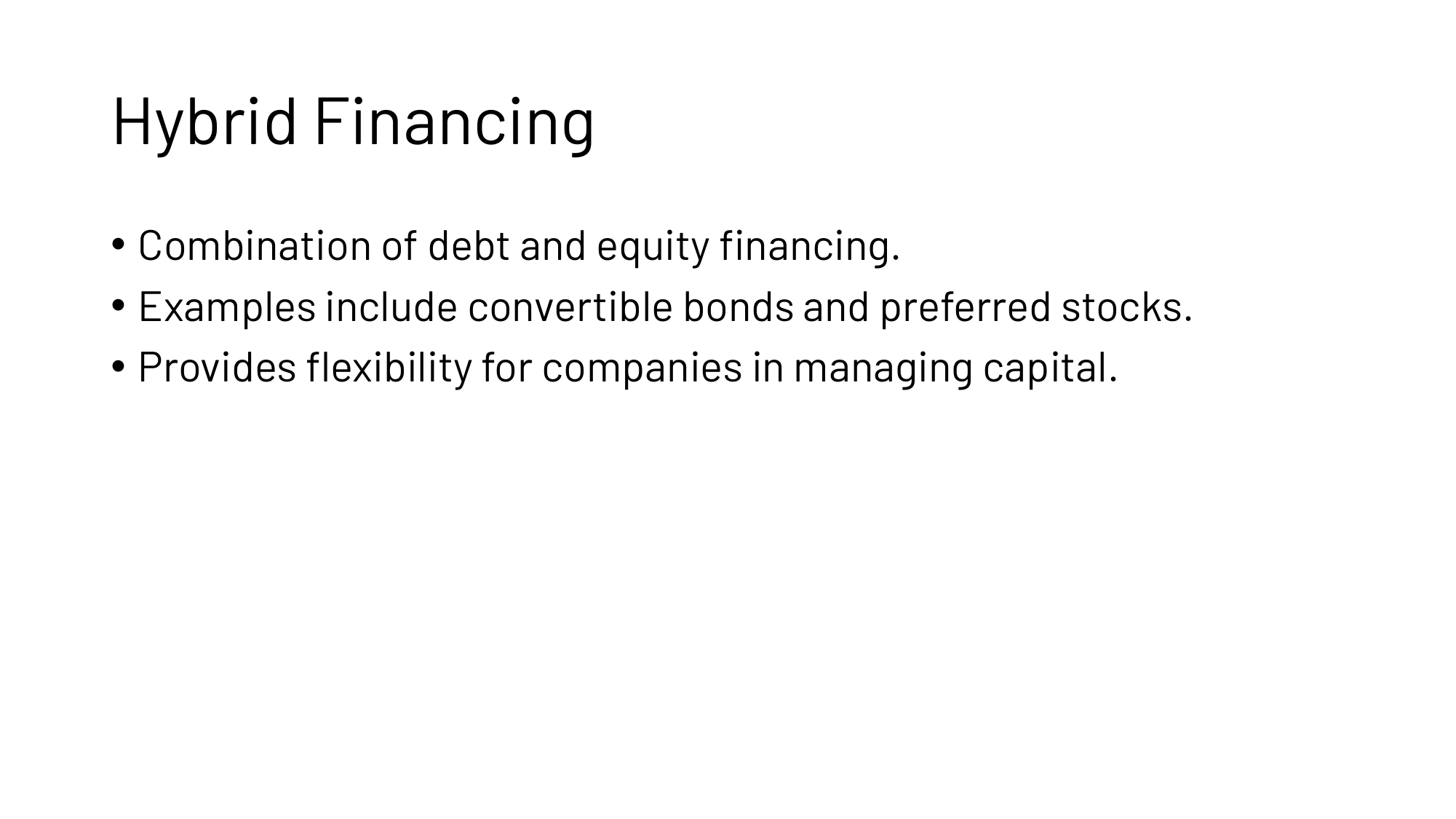

# Hybrid Financing
Combination of debt and equity financing.
Examples include convertible bonds and preferred stocks.
Provides flexibility for companies in managing capital.